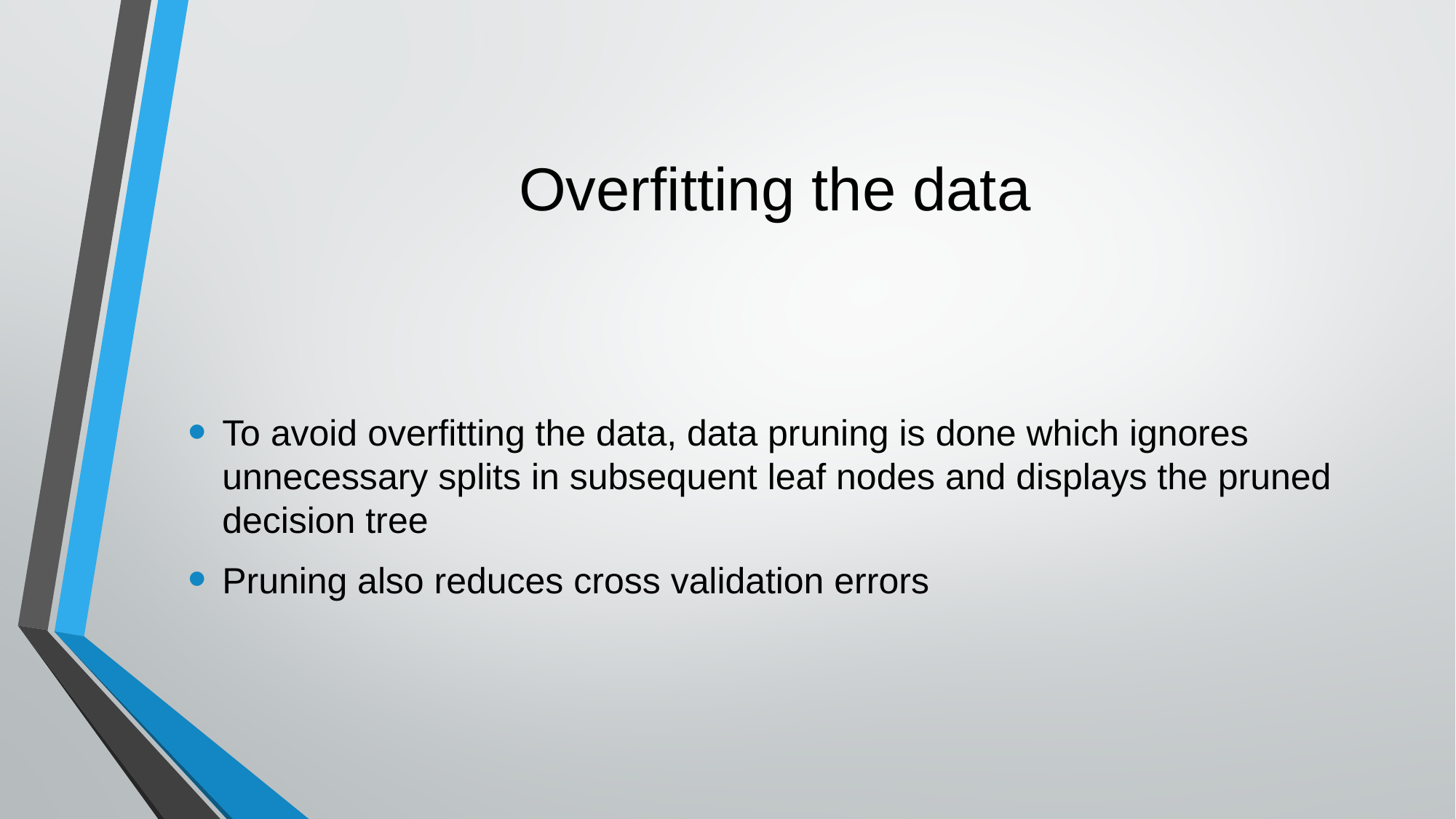

# Overfitting the data
To avoid overfitting the data, data pruning is done which ignores unnecessary splits in subsequent leaf nodes and displays the pruned decision tree
Pruning also reduces cross validation errors